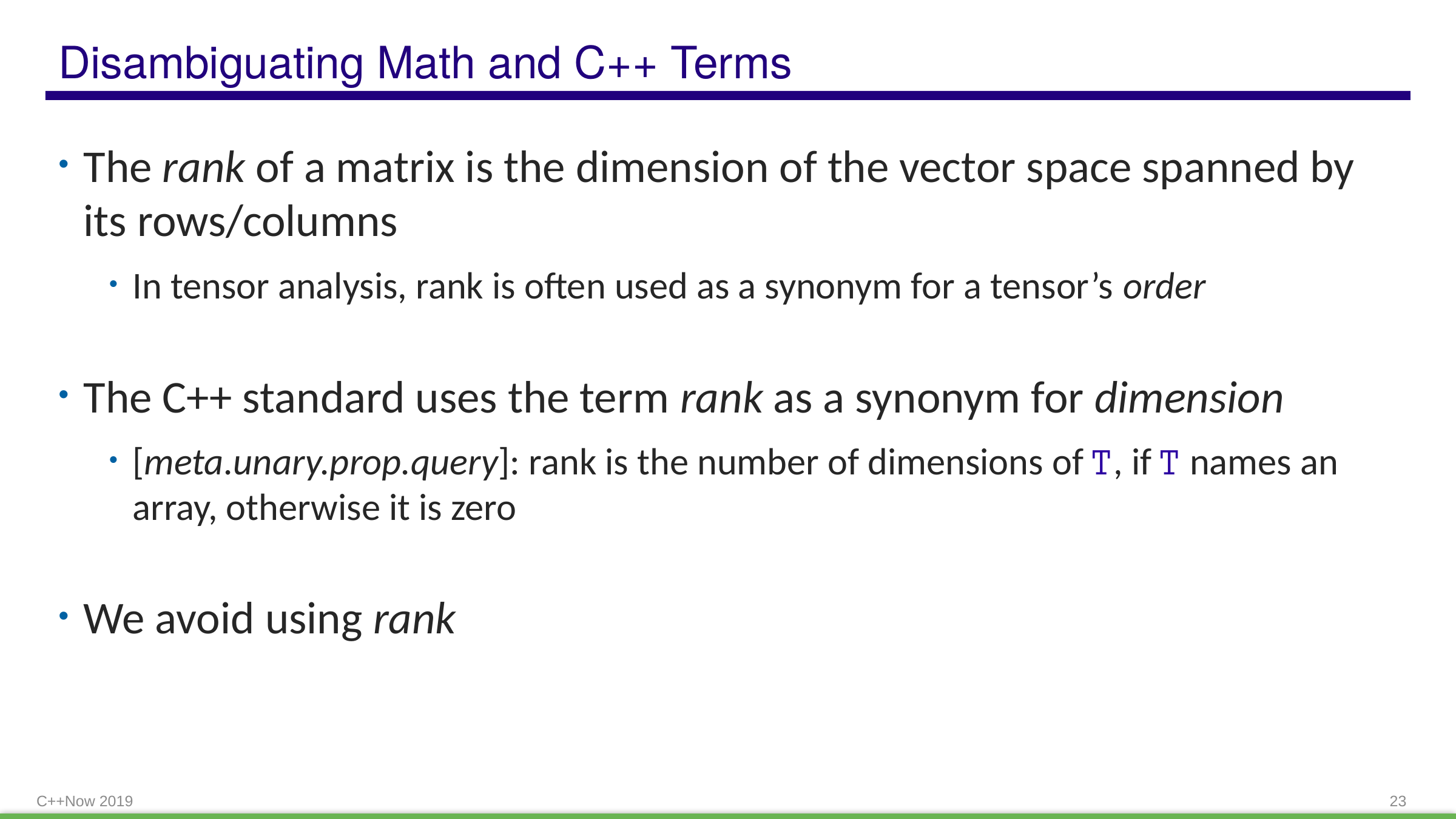

# Disambiguating Math and C++ Terms
The rank of a matrix is the dimension of the vector space spanned by its rows/columns
In tensor analysis, rank is often used as a synonym for a tensor’s order
The C++ standard uses the term rank as a synonym for dimension
[meta.unary.prop.query]: rank is the number of dimensions of T, if T names an array, otherwise it is zero
We avoid using rank

C++Now 2019
23